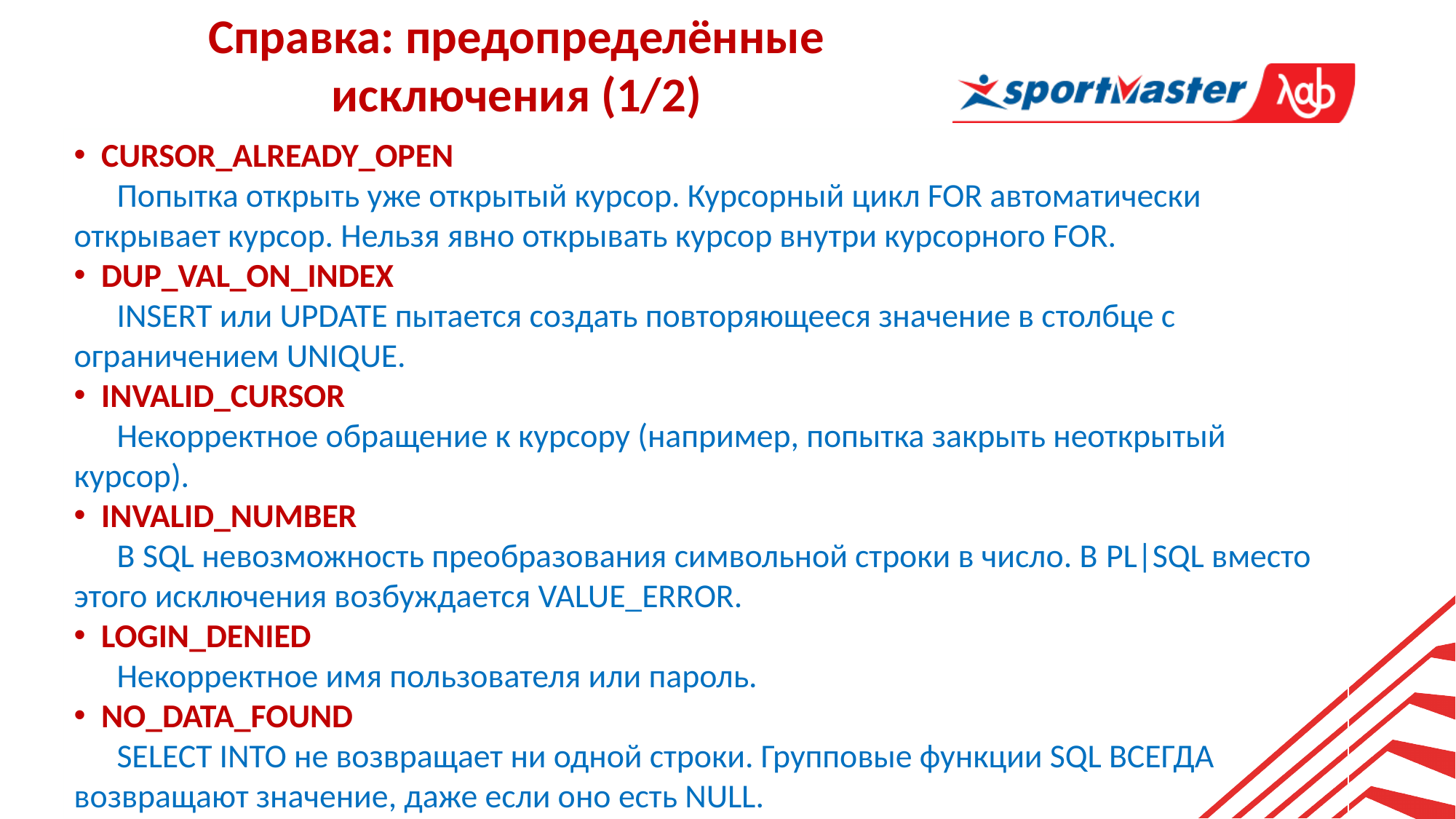

Справка: предопределённые исключения (1/2)
CURSOR_ALREADY_OPEN
Попытка открыть уже открытый курсор. Курсорный цикл FOR автоматически открывает курсор. Нельзя явно открывать курсор внутри курсорного FOR.
DUP_VAL_ON_INDEX
INSERT или UPDATE пытается создать повторяющееся значение в столбце с ограничением UNIQUE.
INVALID_CURSOR
Некорректное обращение к курсору (например, попытка закрыть неоткрытый курсор).
INVALID_NUMBER
В SQL невозможность преобразования символьной строки в число. В PL|SQL вместо этого исключения возбуждается VALUE_ERROR.
LOGIN_DENIED
Некорректное имя пользователя или пароль.
NO_DATA_FOUND
SELECT INTO не возвращает ни одной строки. Групповые функции SQL ВСЕГДА возвращают значение, даже если оно есть NULL.